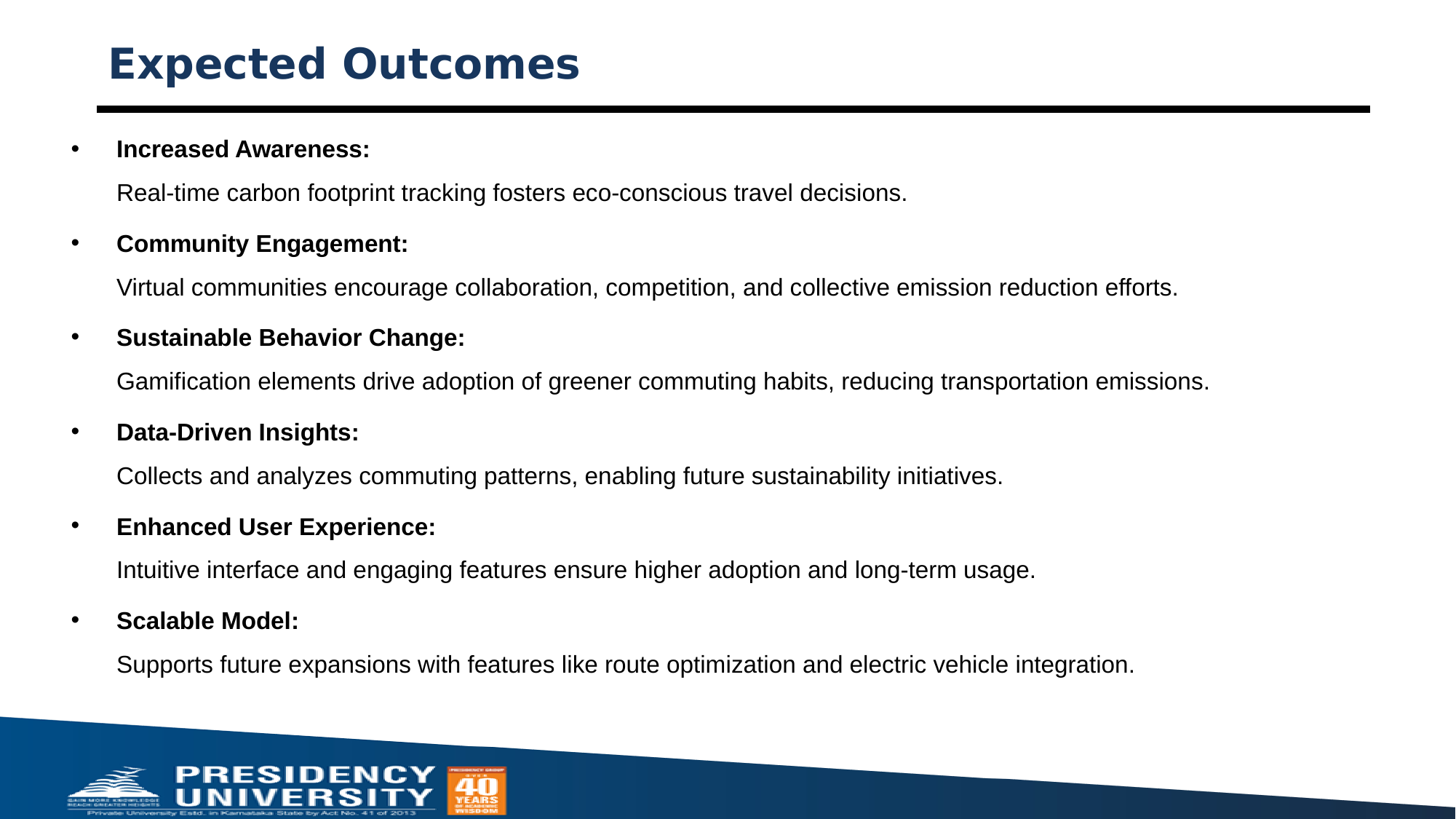

# Expected Outcomes
Increased Awareness:
Real-time carbon footprint tracking fosters eco-conscious travel decisions.
Community Engagement:
Virtual communities encourage collaboration, competition, and collective emission reduction efforts.
Sustainable Behavior Change:
Gamification elements drive adoption of greener commuting habits, reducing transportation emissions.
Data-Driven Insights:
Collects and analyzes commuting patterns, enabling future sustainability initiatives.
Enhanced User Experience:
Intuitive interface and engaging features ensure higher adoption and long-term usage.
Scalable Model:
Supports future expansions with features like route optimization and electric vehicle integration.